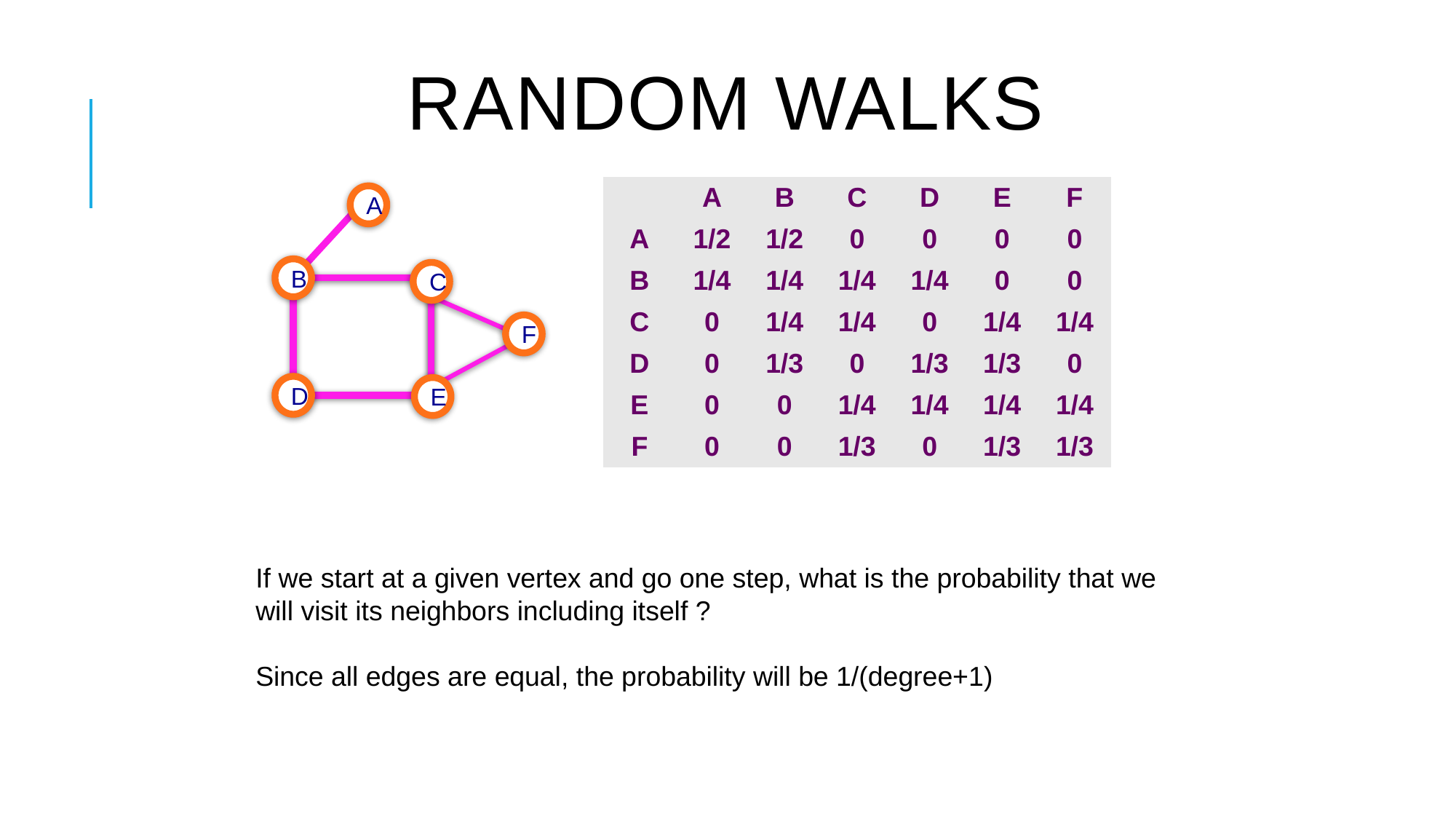

# Random Walks
|  | A | B | C | D | E | F |
| --- | --- | --- | --- | --- | --- | --- |
| A | 1/2 | 1/2 | 0 | 0 | 0 | 0 |
| B | 1/4 | 1/4 | 1/4 | 1/4 | 0 | 0 |
| C | 0 | 1/4 | 1/4 | 0 | 1/4 | 1/4 |
| D | 0 | 1/3 | 0 | 1/3 | 1/3 | 0 |
| E | 0 | 0 | 1/4 | 1/4 | 1/4 | 1/4 |
| F | 0 | 0 | 1/3 | 0 | 1/3 | 1/3 |
A
B
C

F
D
E
If we start at a given vertex and go one step, what is the probability that we will visit its neighbors including itself ?

Since all edges are equal, the probability will be 1/(degree+1)